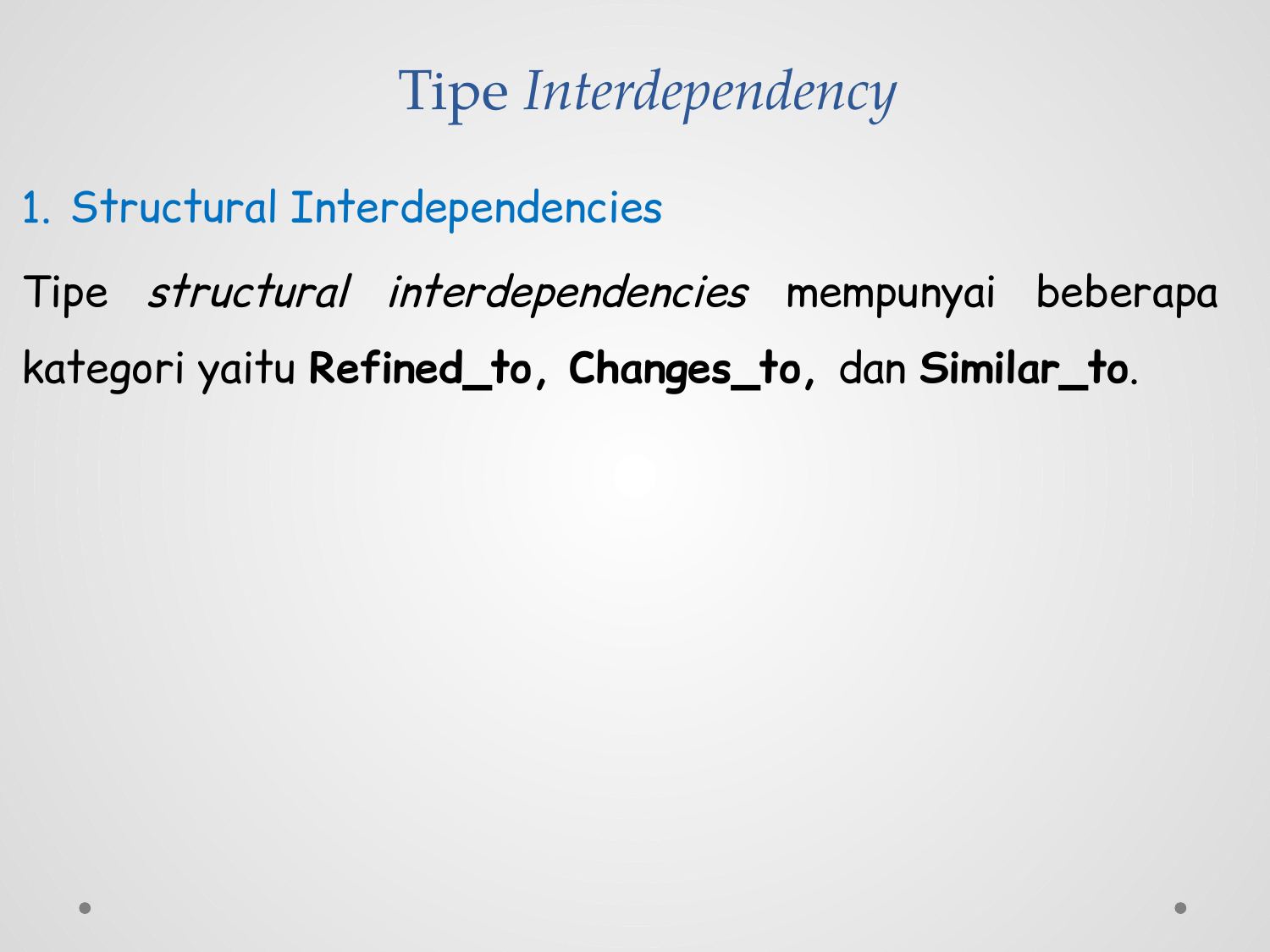

# Tipe Interdependency
Structural Interdependencies
Tipe structural interdependencies mempunyai beberapa kategori yaitu Refined_to, Changes_to, dan Similar_to.